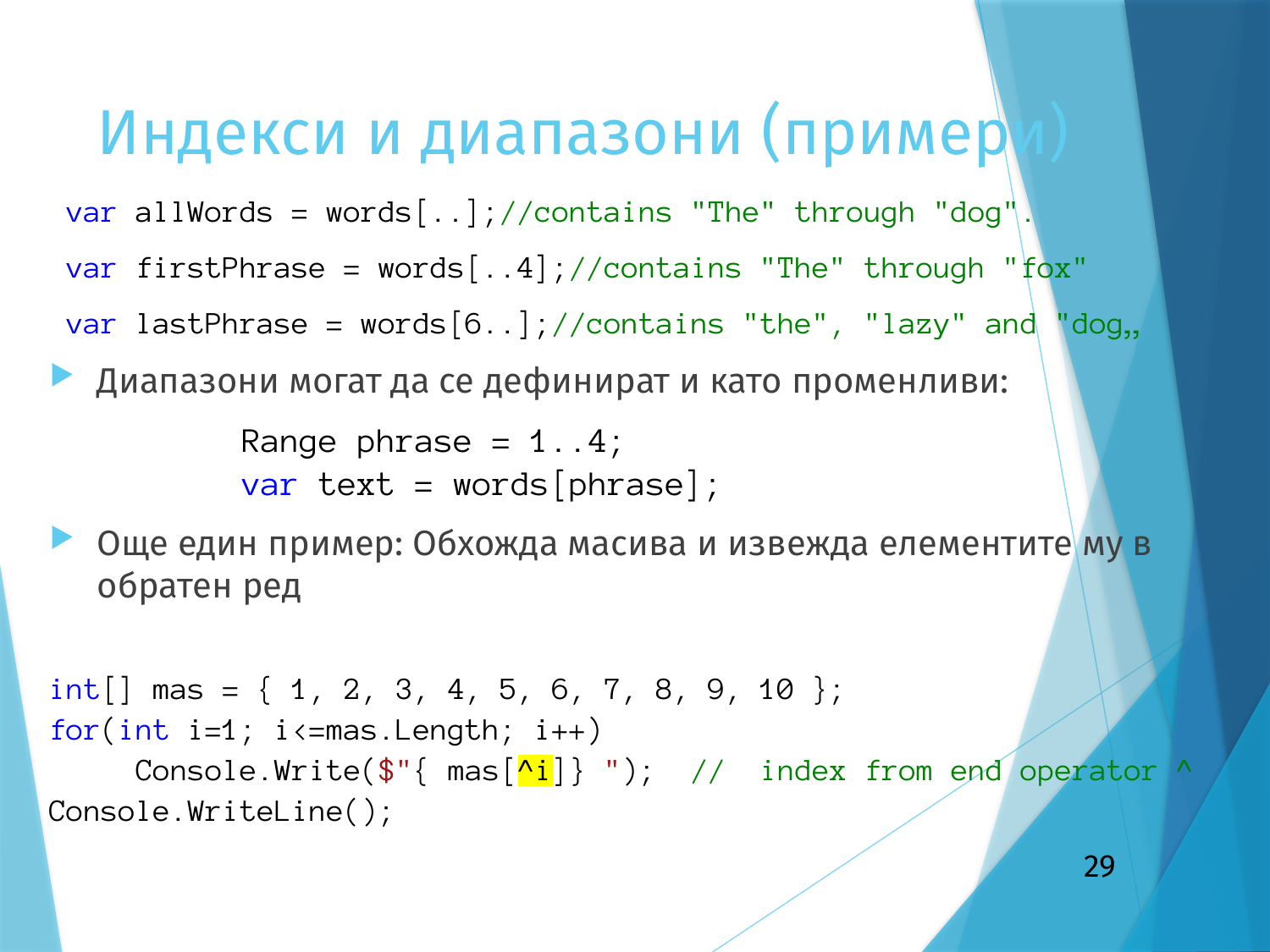

# Индекси и диапазони (примери)
 var allWords = words[..];//contains "The" through "dog".
 var firstPhrase = words[..4];//contains "The" through "fox"
 var lastPhrase = words[6..];//contains "the", "lazy" and "dog„
Диапазони могат да се дефинират и като променливи:
          Range phrase = 1..4;
          var text = words[phrase];
Още един пример: Обхожда масива и извежда елементите му в обратен ред

int[] mas = { 1, 2, 3, 4, 5, 6, 7, 8, 9, 10 };
for(int i=1; i<=mas.Length; i++)
     Console.Write($"{ mas[^i]} ");  //  index from end operator ^
Console.WriteLine();

29